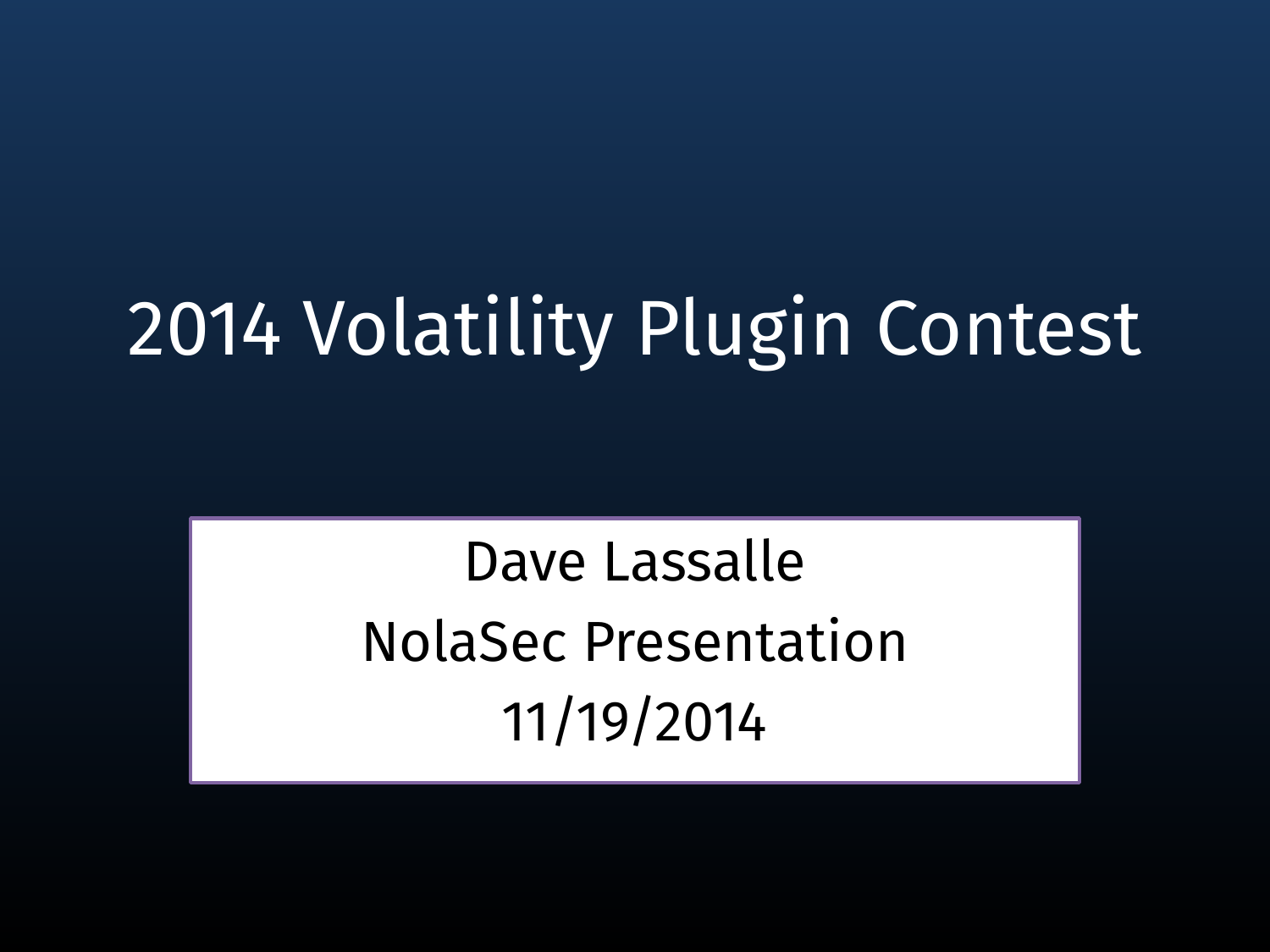

# 2014 Volatility Plugin Contest
Dave Lassalle
NolaSec Presentation
11/19/2014
1